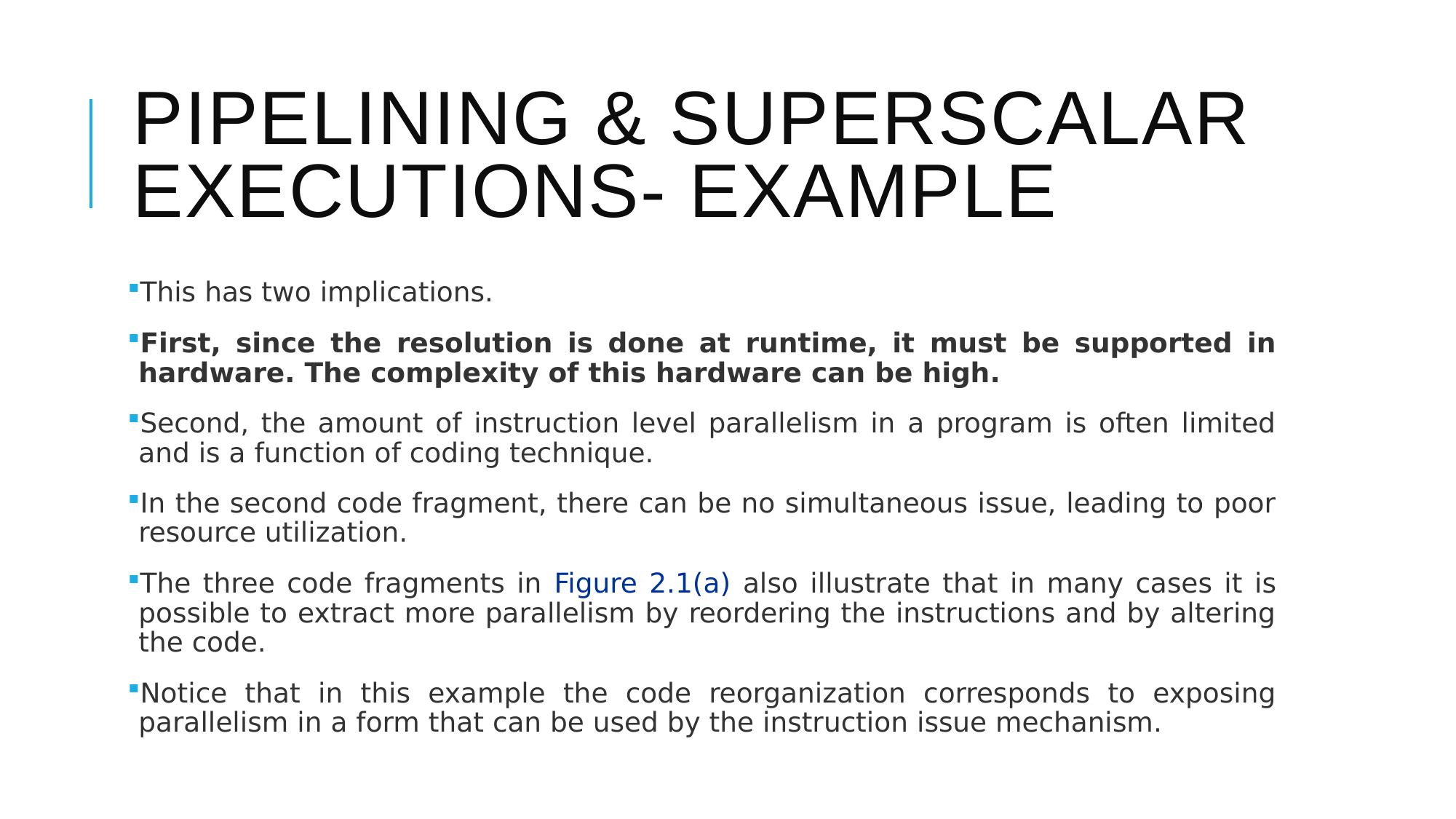

# Pipelining & superscalar executions- Example
This has two implications.
First, since the resolution is done at runtime, it must be supported in hardware. The complexity of this hardware can be high.
Second, the amount of instruction level parallelism in a program is often limited and is a function of coding technique.
In the second code fragment, there can be no simultaneous issue, leading to poor resource utilization.
The three code fragments in Figure 2.1(a) also illustrate that in many cases it is possible to extract more parallelism by reordering the instructions and by altering the code.
Notice that in this example the code reorganization corresponds to exposing parallelism in a form that can be used by the instruction issue mechanism.